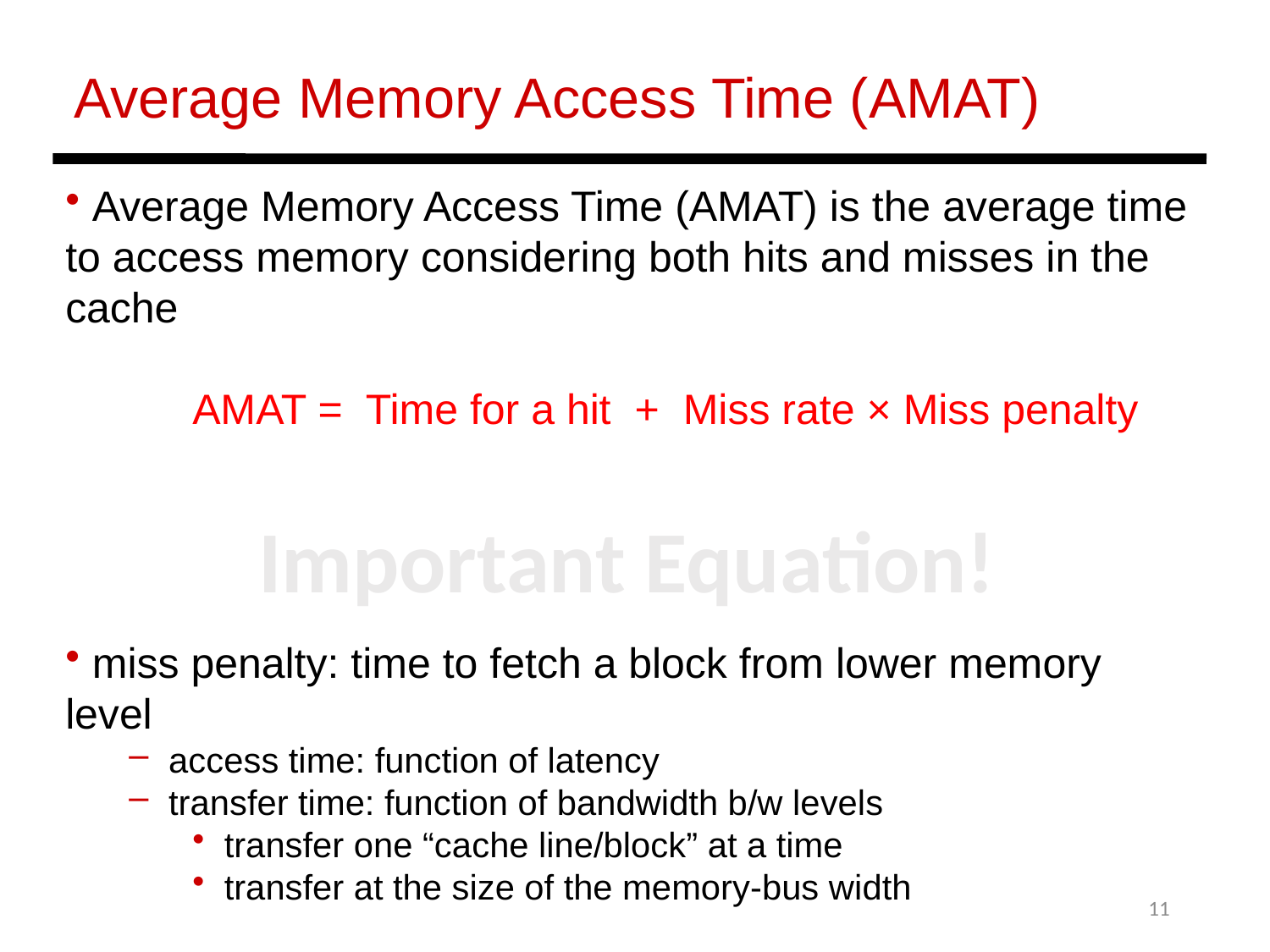

Average Memory Access Time (AMAT)

 Average Memory Access Time (AMAT) is the average time to access memory considering both hits and misses in the cache

	AMAT =  Time for a hit  +  Miss rate × Miss penalty

 miss penalty: time to fetch a block from lower memory level
access time: function of latency
transfer time: function of bandwidth b/w levels
transfer one “cache line/block” at a time
transfer at the size of the memory-bus width
Important Equation!
11